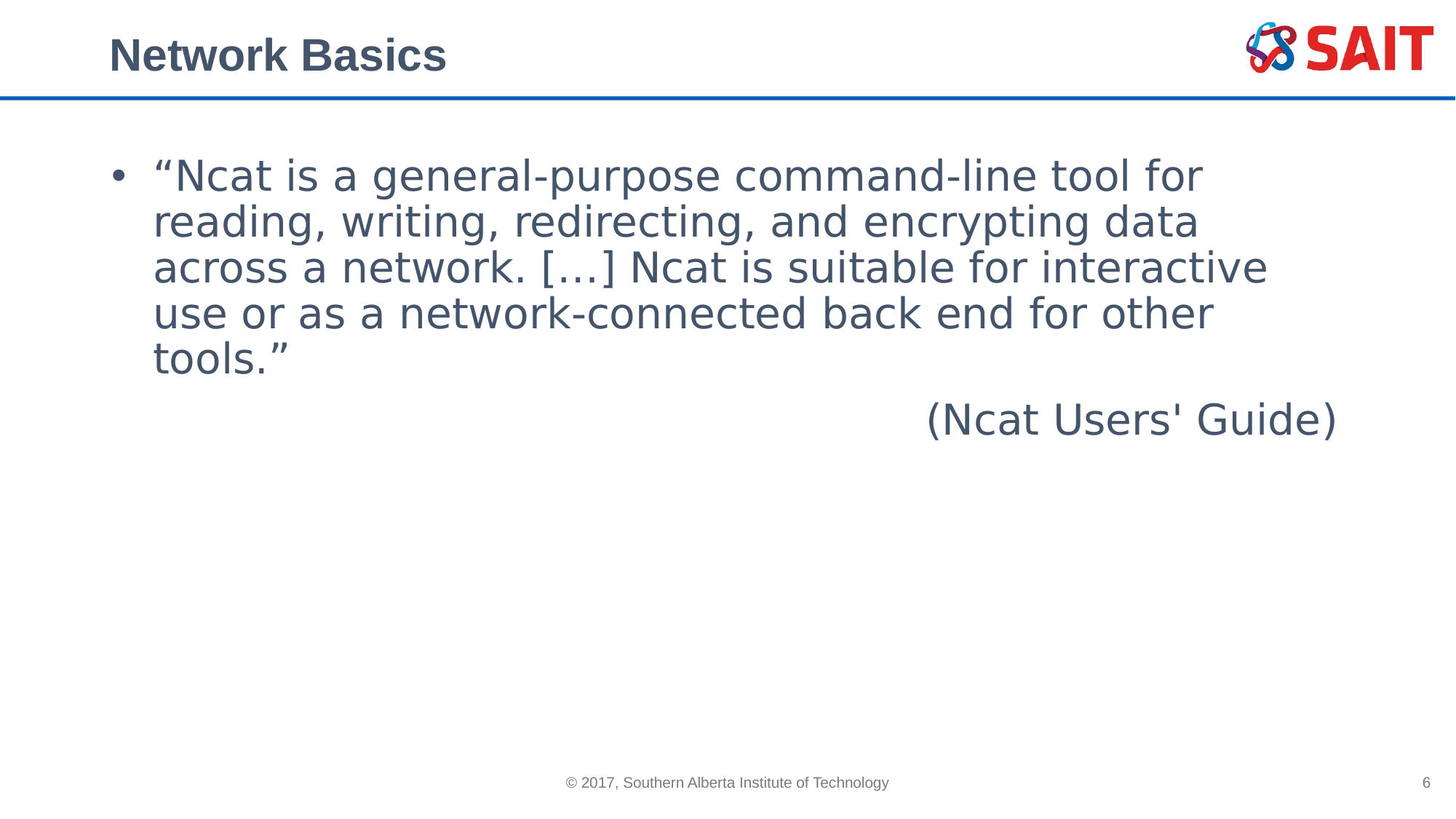

# Network Basics
“Ncat is a general-purpose command-line tool for reading, writing, redirecting, and encrypting data across a network. […] Ncat is suitable for interactive use or as a network-connected back end for other tools.”
(Ncat Users' Guide)